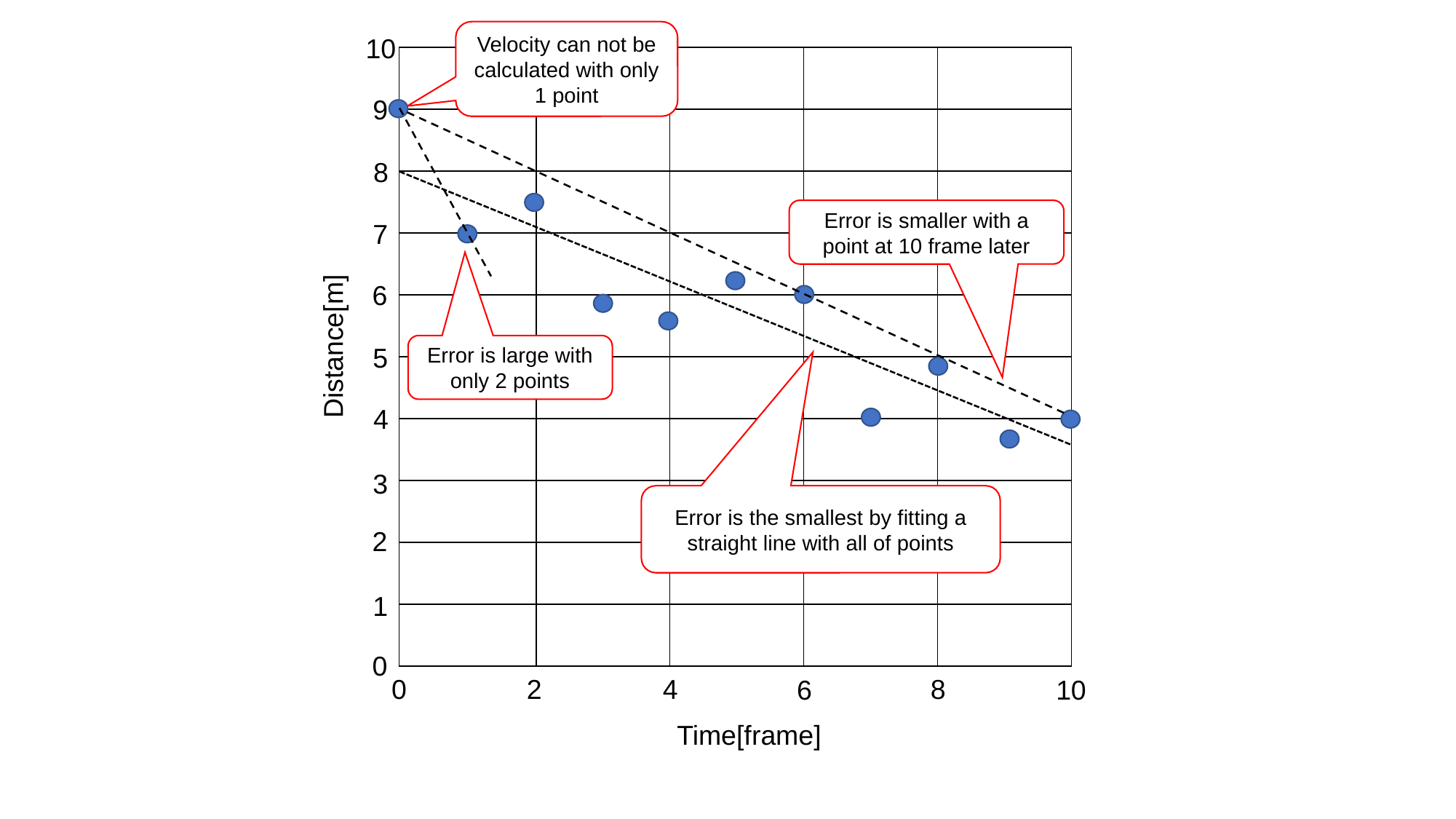

Velocity can not be calculated with only 1 point
10
|  |  |  |  |  |
| --- | --- | --- | --- | --- |
|  |  |  |  |  |
|  |  |  |  |  |
|  |  |  |  |  |
|  |  |  |  |  |
|  |  |  |  |  |
|  |  |  |  |  |
|  |  |  |  |  |
|  |  |  |  |  |
|  |  |  |  |  |
9

8

Error is smaller with a point at 10 frame later
7

6

Distance[m]
5
Error is large with only 2 points

4

3
Error is the smallest by fitting a straight line with all of points
2
1
0
0
2
4
8
6
10
Time[frame]